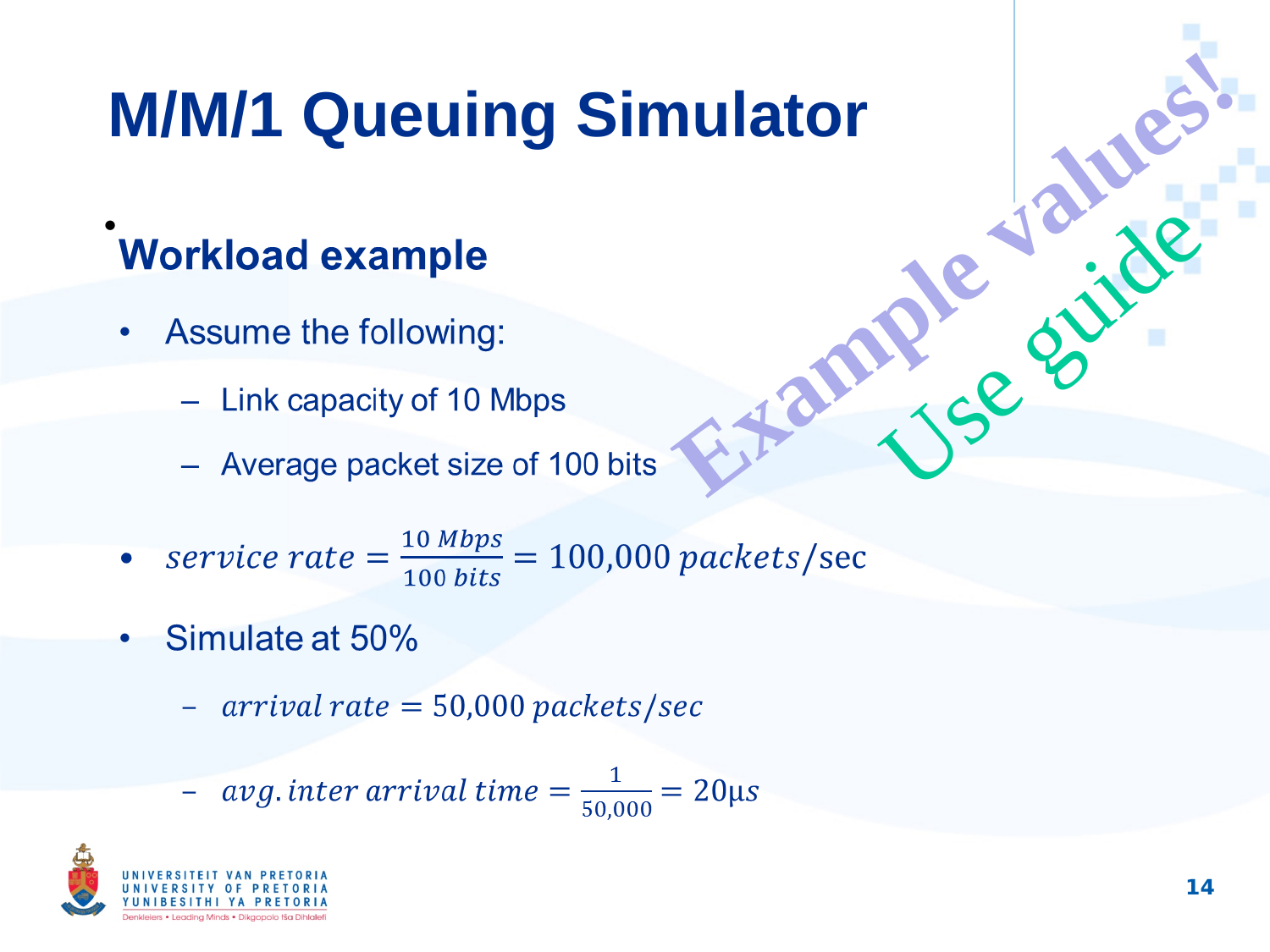

M/M/1 Queuing Simulator
Example values!

Use guide
14